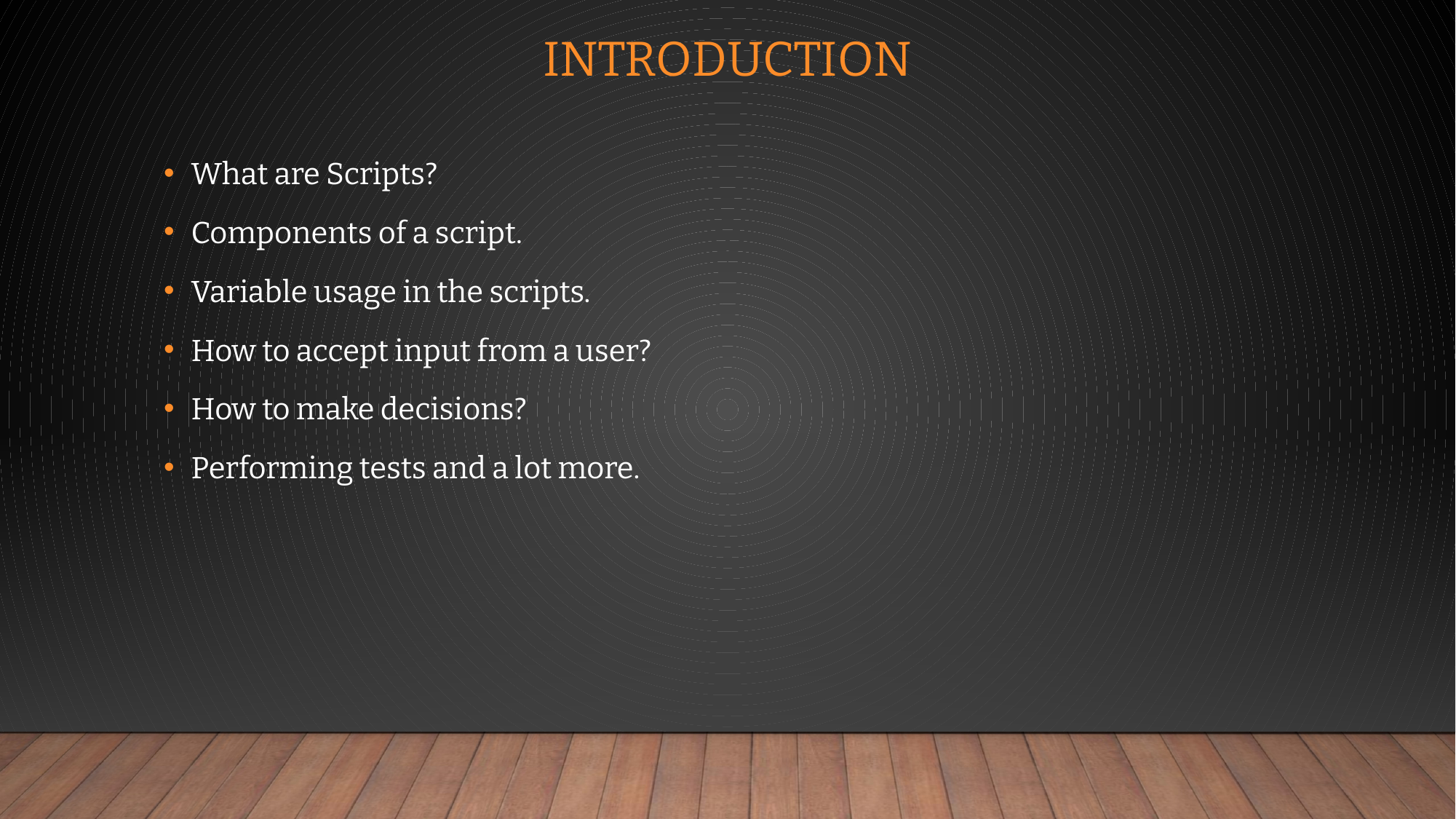

# Introduction
What are Scripts?
Components of a script.
Variable usage in the scripts.
How to accept input from a user?
How to make decisions?
Performing tests and a lot more.